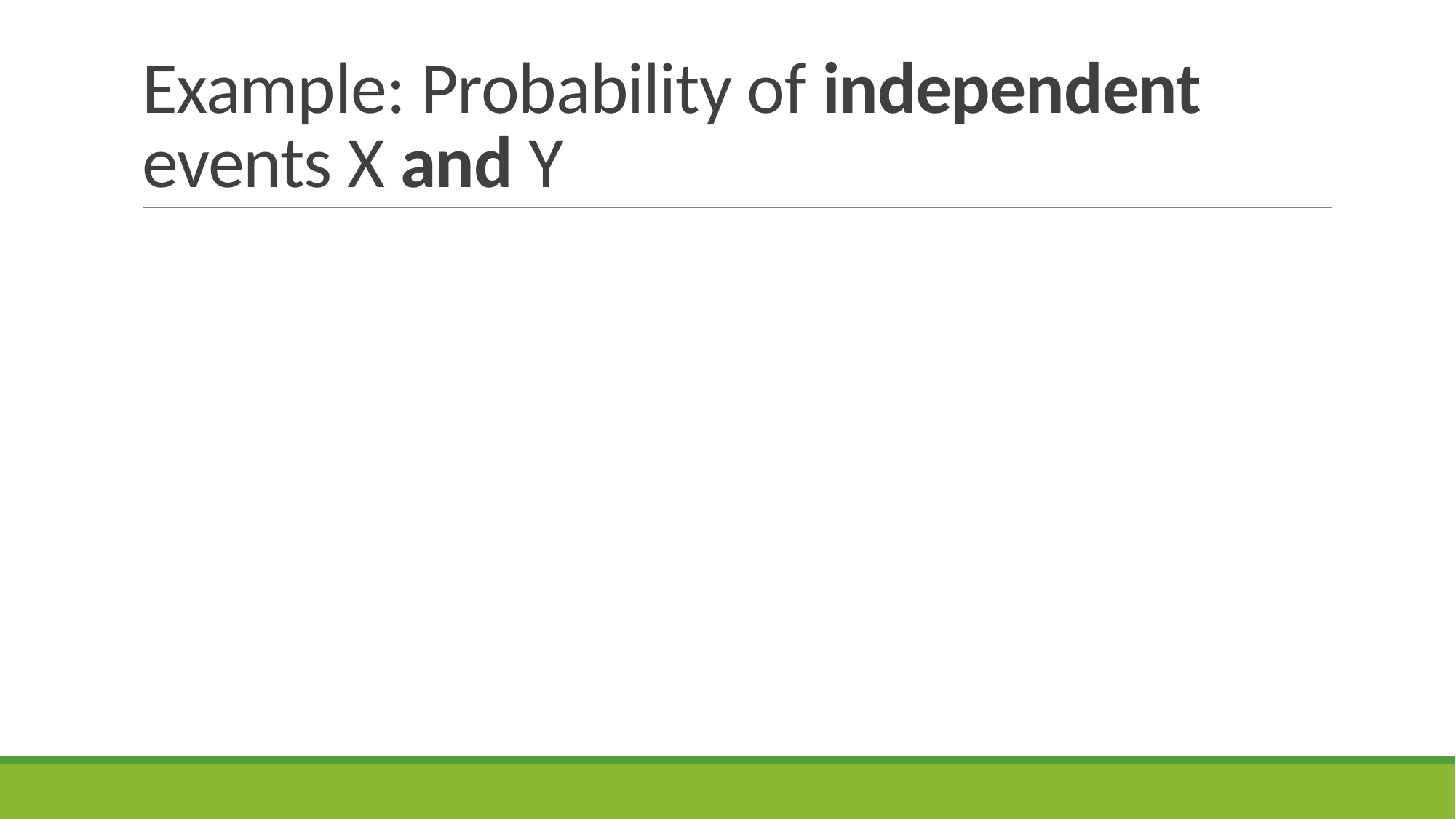

# Example: Probability of independent events X and Y